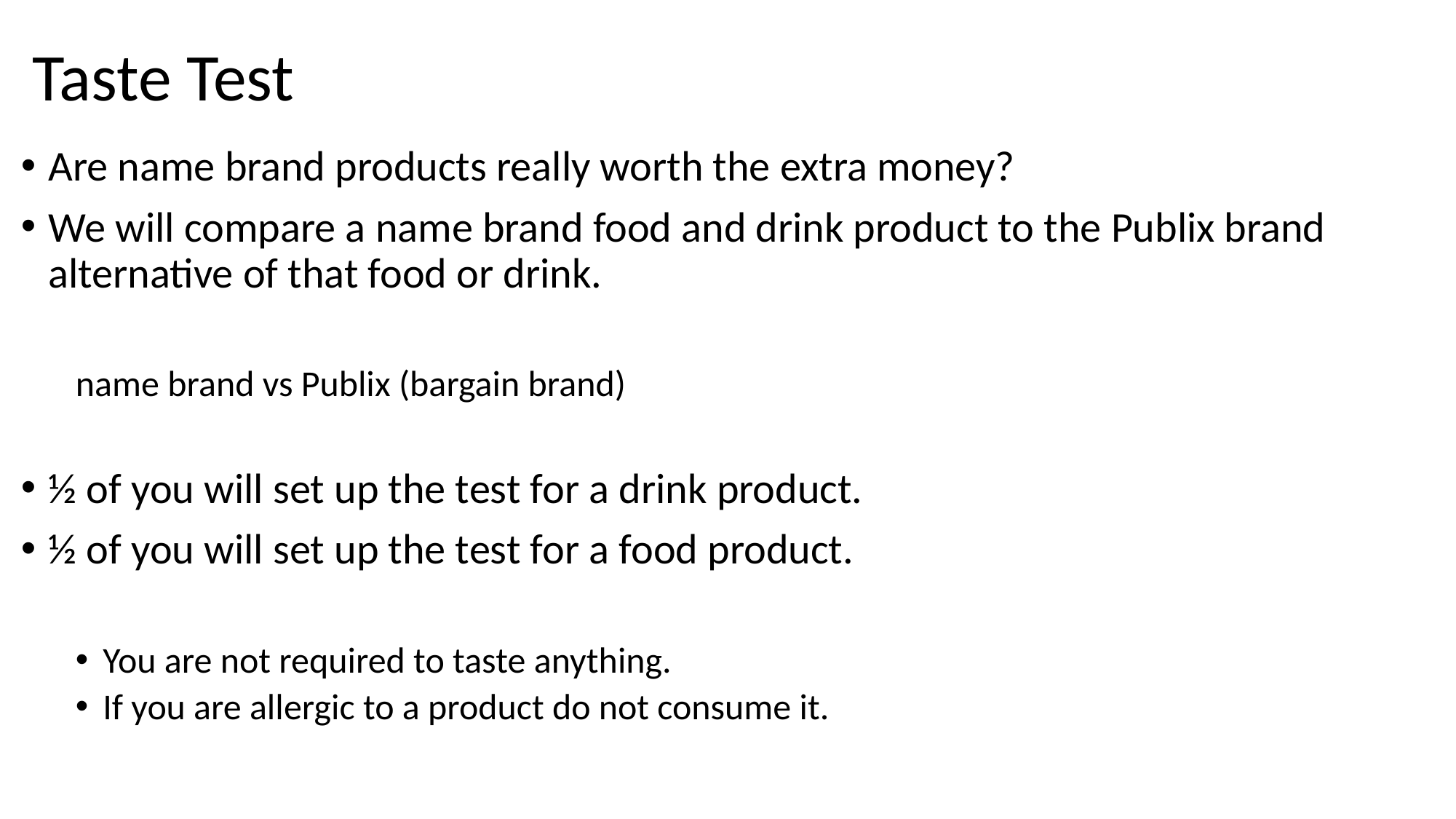

# Taste Test
Are name brand products really worth the extra money?
We will compare a name brand food and drink product to the Publix brand alternative of that food or drink.

name brand vs Publix (bargain brand)

½ of you will set up the test for a drink product.
½ of you will set up the test for a food product.

You are not required to taste anything.
If you are allergic to a product do not consume it.